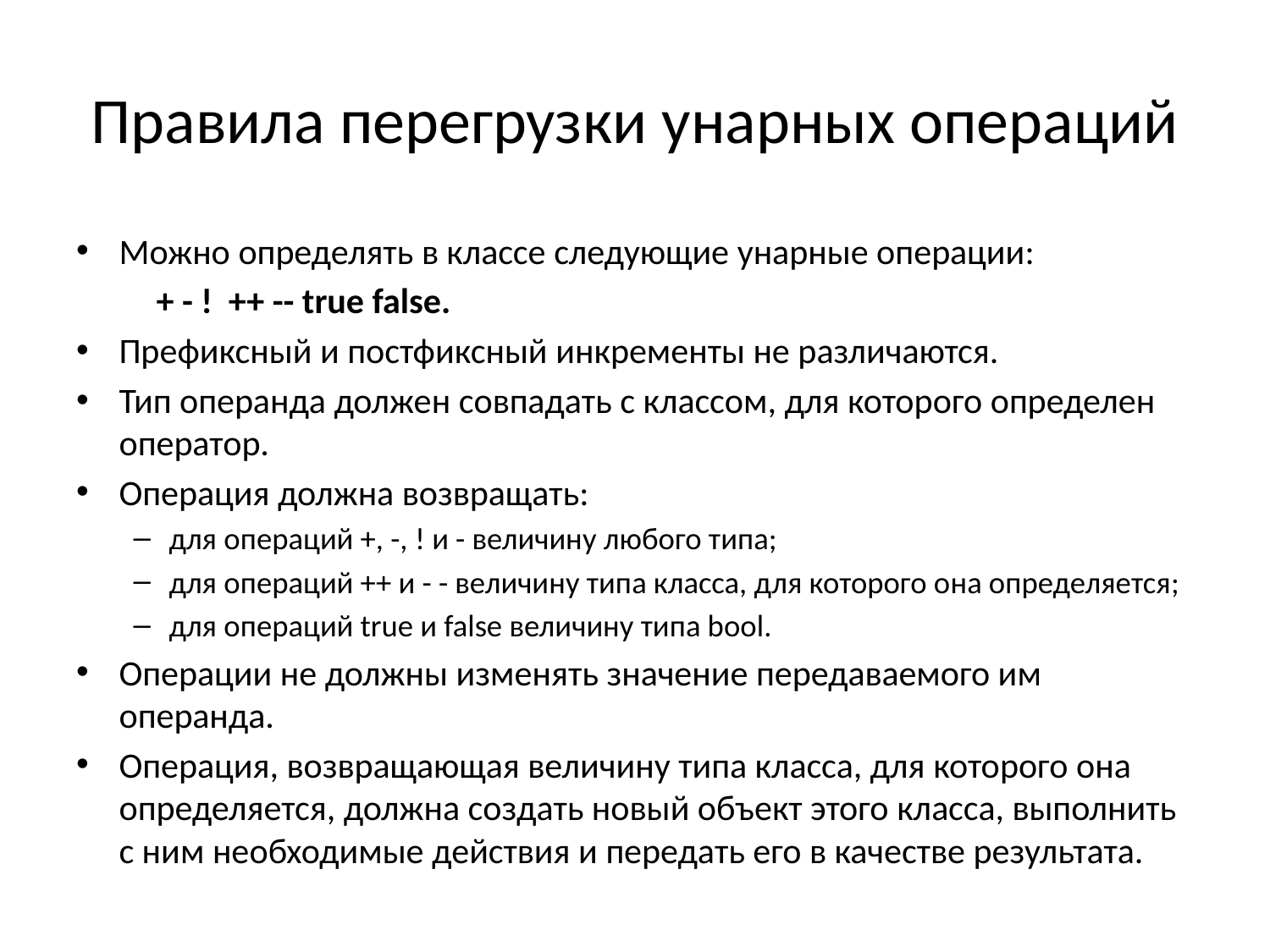

# Правила перегрузки унарных операций
Можно определять в классе следующие унарные операции:
			+ - !  ++ -- true false.
Префиксный и постфиксный инкременты не различаются.
Тип операнда должен совпадать с классом, для которого определен оператор.
Операция должна возвращать:
для операций +, -, ! и - величину любого типа;
для операций ++ и - - величину типа класса, для которого она определяется;
для операций true и false величину типа bool.
Операции не должны изменять значение передаваемого им операнда.
Операция, возвращающая величину типа класса, для которого она определяется, должна создать новый объект этого класса, выполнить с ним необходимые действия и передать его в качестве результата.